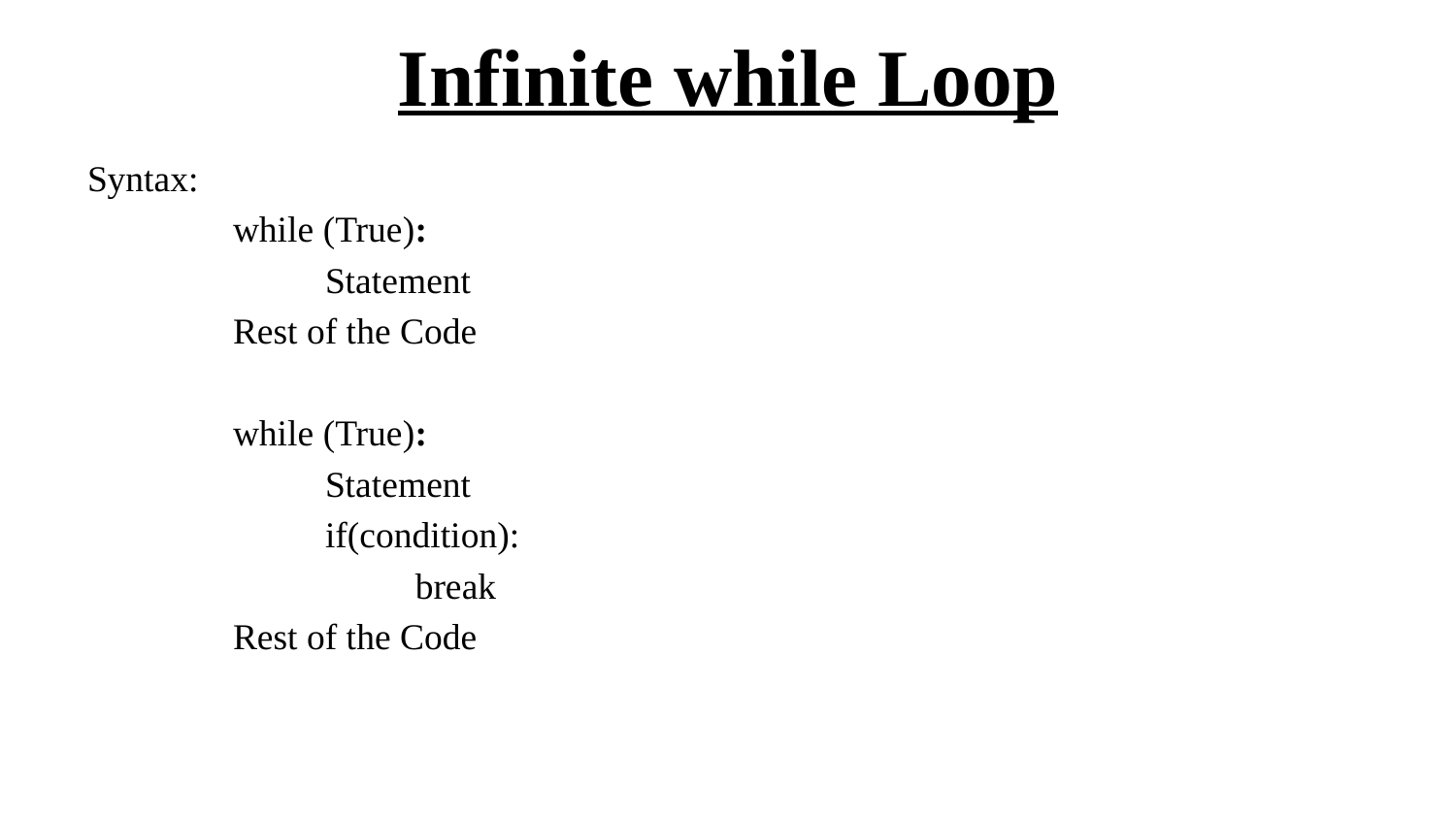

# Infinite while Loop
Syntax:
	while (True):
	          Statement
	Rest of the Code

	while (True):
	          Statement
	          if(condition):
		    break
	Rest of the Code